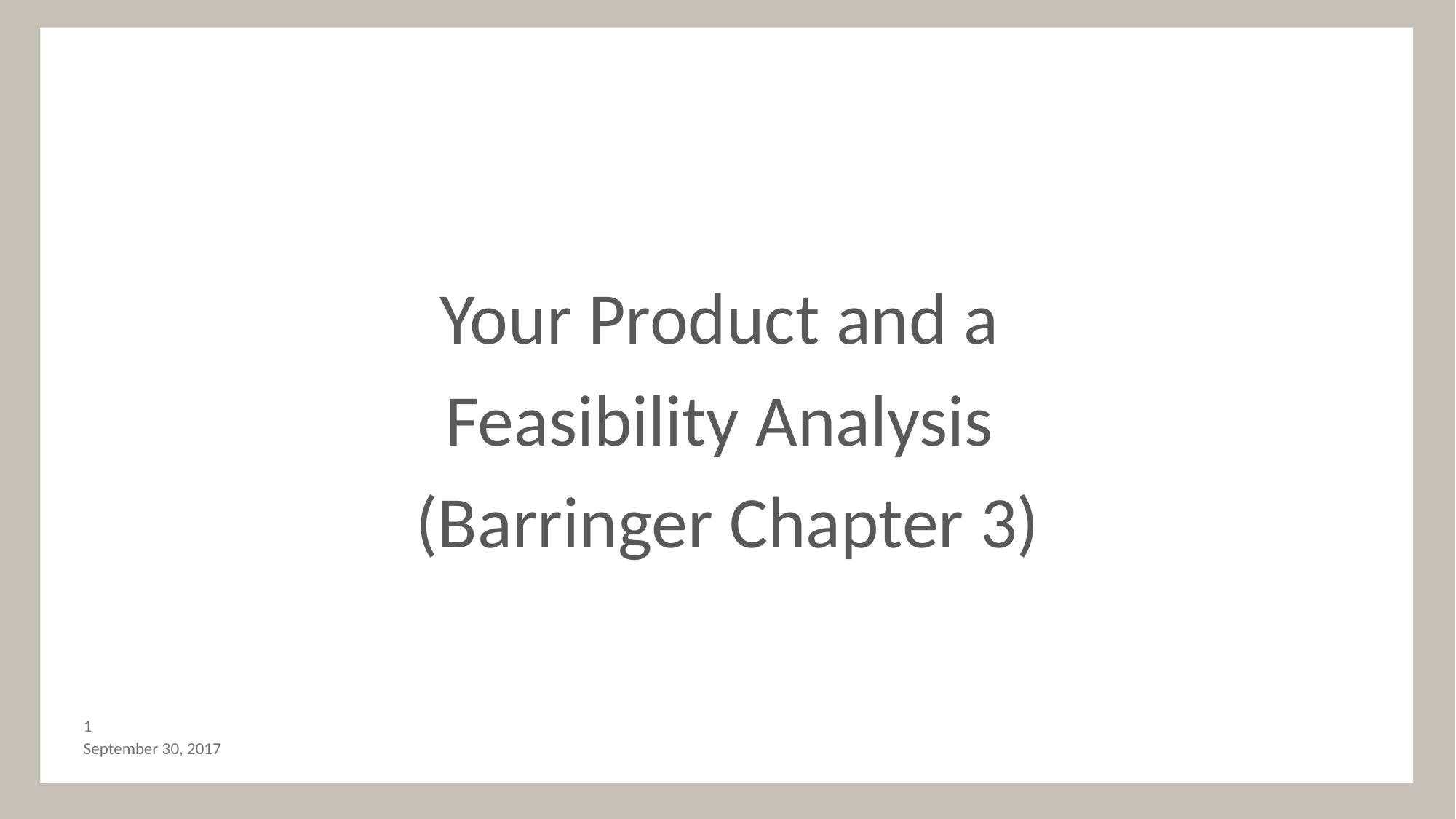

Your Product and a
Feasibility Analysis
(Barringer Chapter 3)
1
September 30, 2017